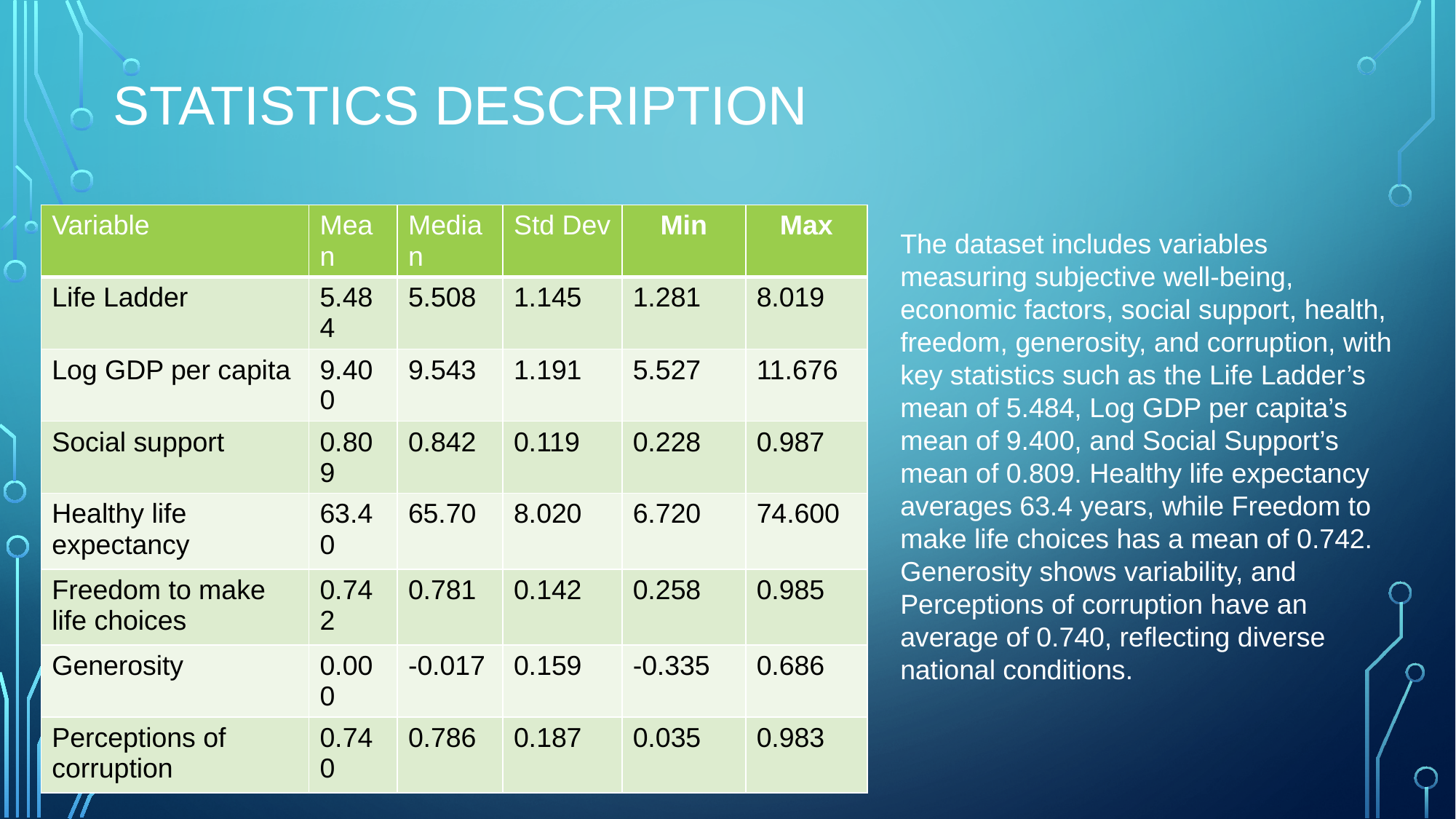

# Statistics Description
| Variable | Mean | Median | Std Dev | Min | Max |
| --- | --- | --- | --- | --- | --- |
| Life Ladder | 5.484 | 5.508 | 1.145 | 1.281 | 8.019 |
| Log GDP per capita | 9.400 | 9.543 | 1.191 | 5.527 | 11.676 |
| Social support | 0.809 | 0.842 | 0.119 | 0.228 | 0.987 |
| Healthy life expectancy | 63.40 | 65.70 | 8.020 | 6.720 | 74.600 |
| Freedom to make life choices | 0.742 | 0.781 | 0.142 | 0.258 | 0.985 |
| Generosity | 0.000 | -0.017 | 0.159 | -0.335 | 0.686 |
| Perceptions of corruption | 0.740 | 0.786 | 0.187 | 0.035 | 0.983 |
The dataset includes variables measuring subjective well-being, economic factors, social support, health, freedom, generosity, and corruption, with key statistics such as the Life Ladder’s mean of 5.484, Log GDP per capita’s mean of 9.400, and Social Support’s mean of 0.809. Healthy life expectancy averages 63.4 years, while Freedom to make life choices has a mean of 0.742. Generosity shows variability, and Perceptions of corruption have an average of 0.740, reflecting diverse national conditions.